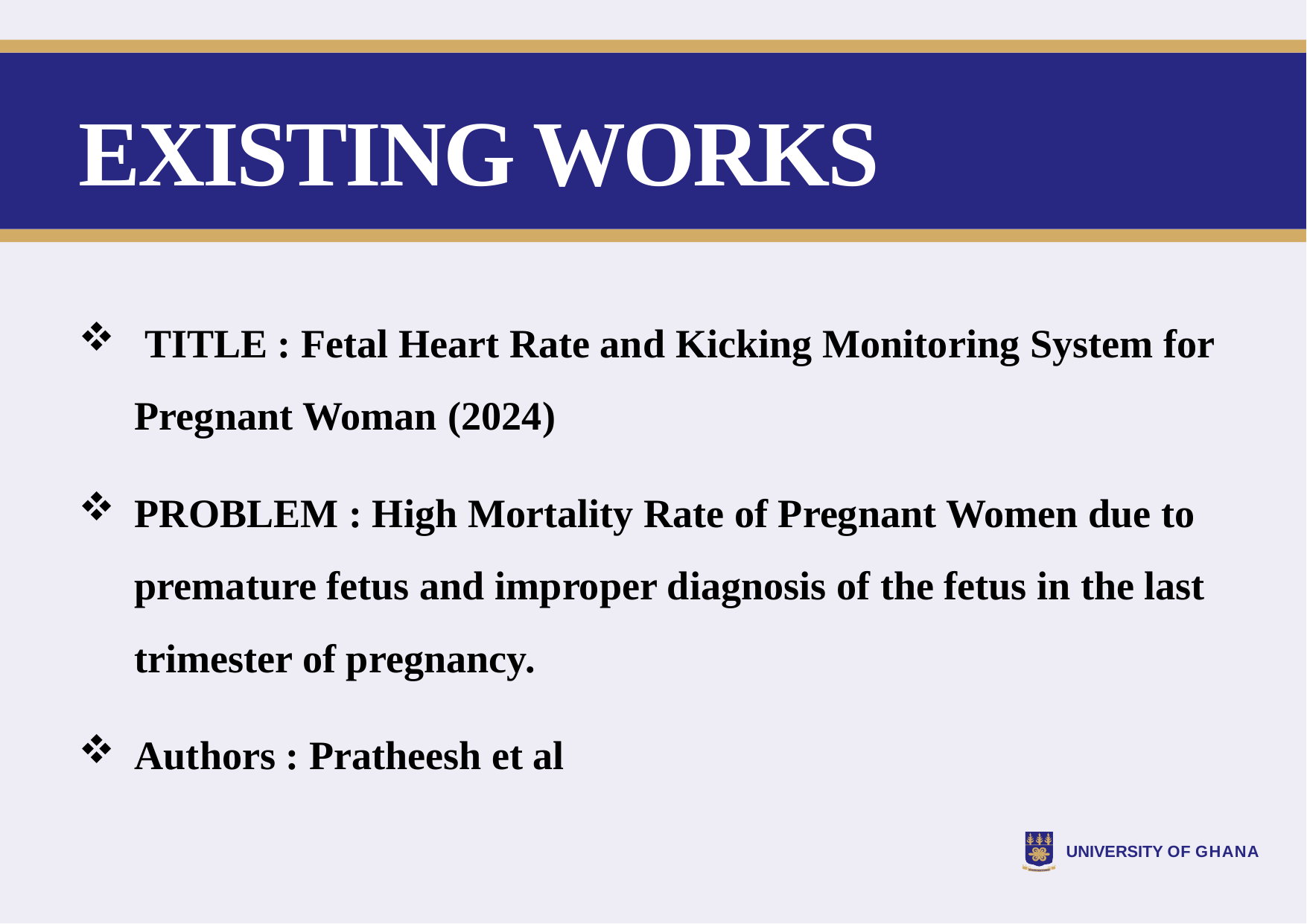

# EXISTING WORKS
 TITLE : Fetal Heart Rate and Kicking Monitoring System for Pregnant Woman (2024)
PROBLEM : High Mortality Rate of Pregnant Women due to premature fetus and improper diagnosis of the fetus in the last trimester of pregnancy.
Authors : Pratheesh et al

UNIVERSITY OF GHANA